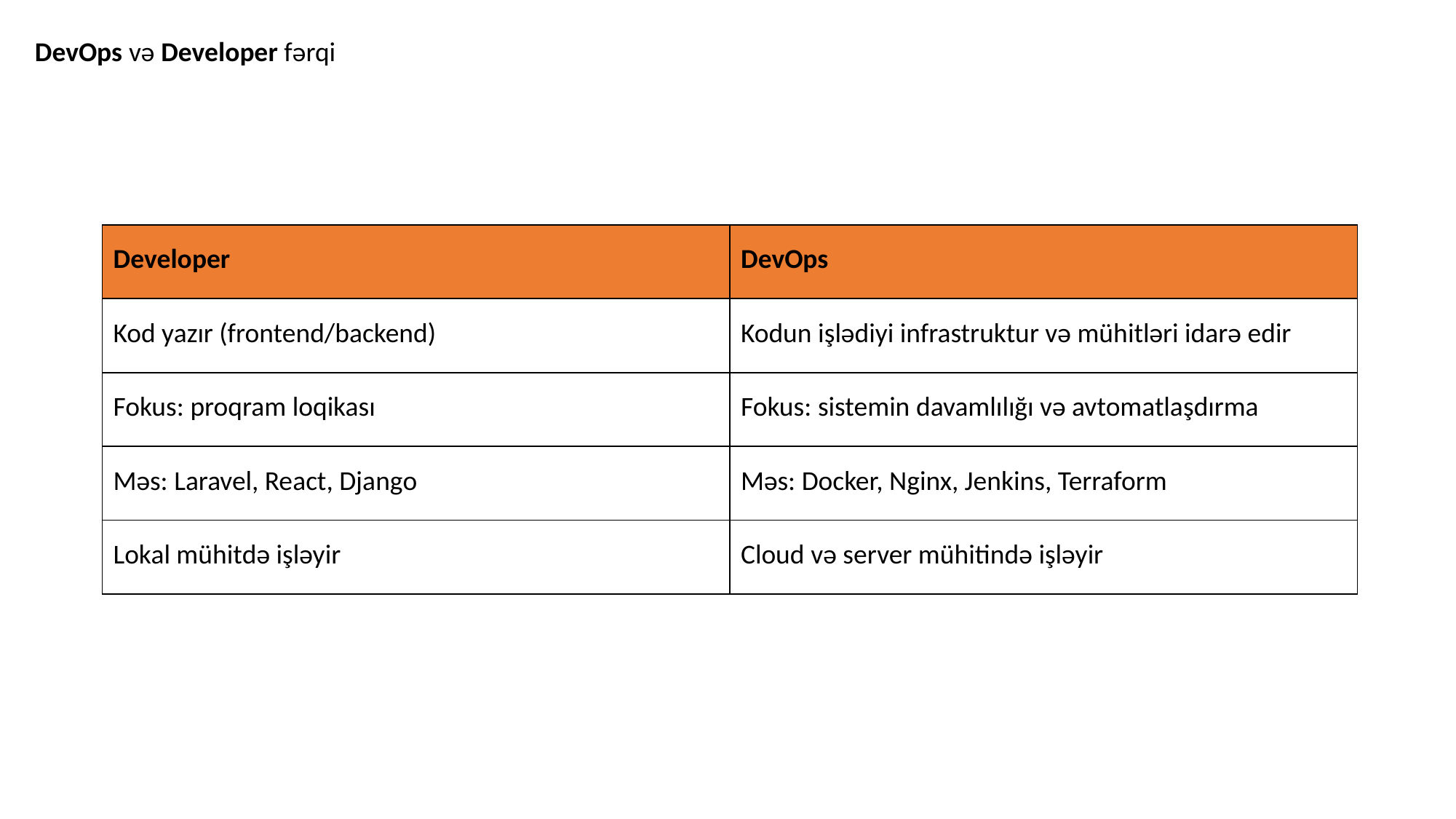

DevOps və Developer fərqi
| Developer | DevOps |
| --- | --- |
| Kod yazır (frontend/backend) | Kodun işlədiyi infrastruktur və mühitləri idarə edir |
| Fokus: proqram loqikası | Fokus: sistemin davamlılığı və avtomatlaşdırma |
| Məs: Laravel, React, Django | Məs: Docker, Nginx, Jenkins, Terraform |
| Lokal mühitdə işləyir | Cloud və server mühitində işləyir |